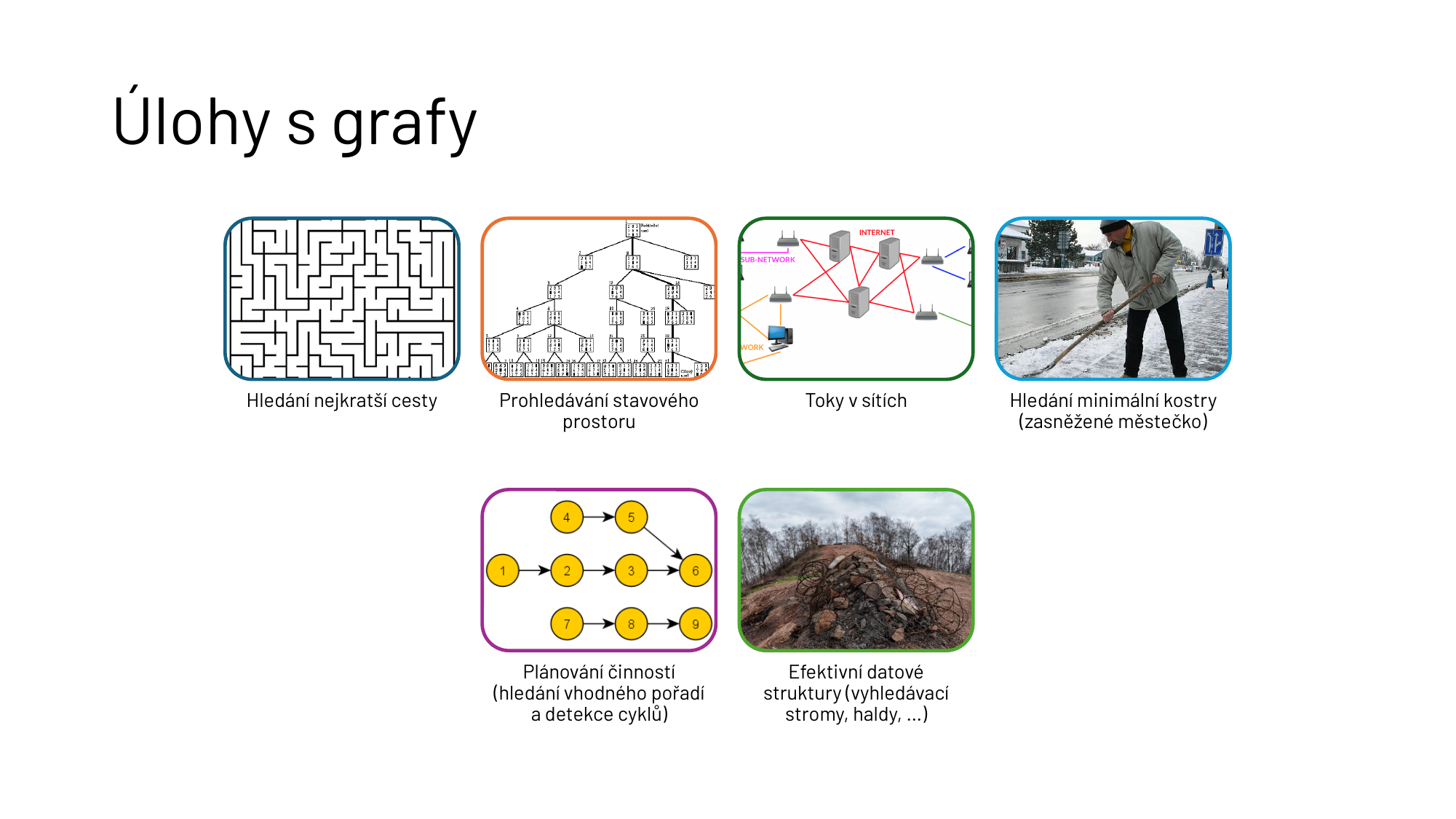

# Úlohy s grafy
Hledání nejkratší cesty
Prohledávání stavového prostoru
Toky v sítích
Hledání minimální kostry (zasněžené městečko)
Plánování činností (hledání vhodného pořadí a detekce cyklů)
Efektivní datové struktury (vyhledávací stromy, haldy, …)